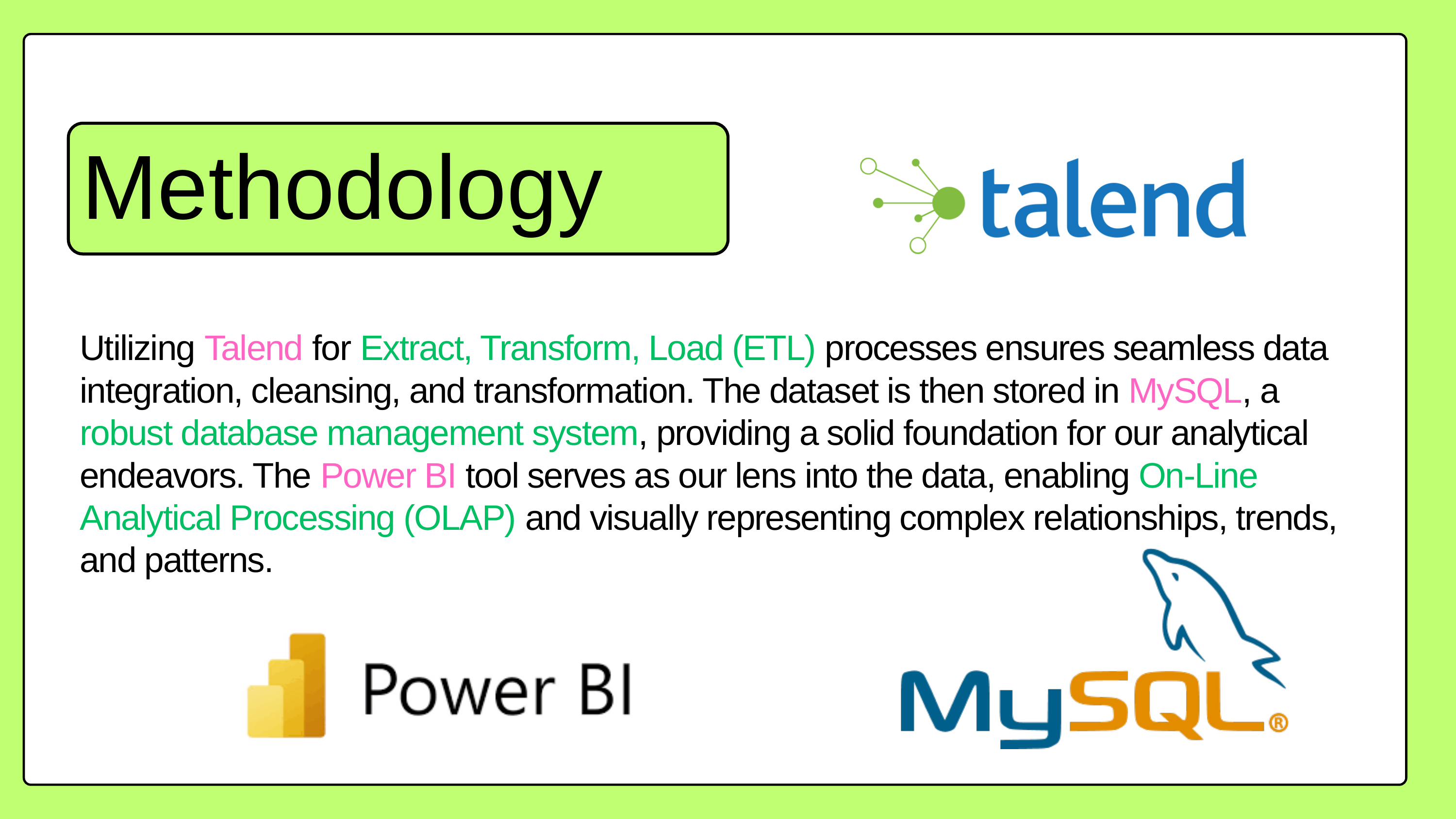

Methodology

Utilizing Talend for Extract, Transform, Load (ETL) processes ensures seamless data integration, cleansing, and transformation. The dataset is then stored in MySQL, a robust database management system, providing a solid foundation for our analytical endeavors. The Power BI tool serves as our lens into the data, enabling On-Line Analytical Processing (OLAP) and visually representing complex relationships, trends, and patterns.